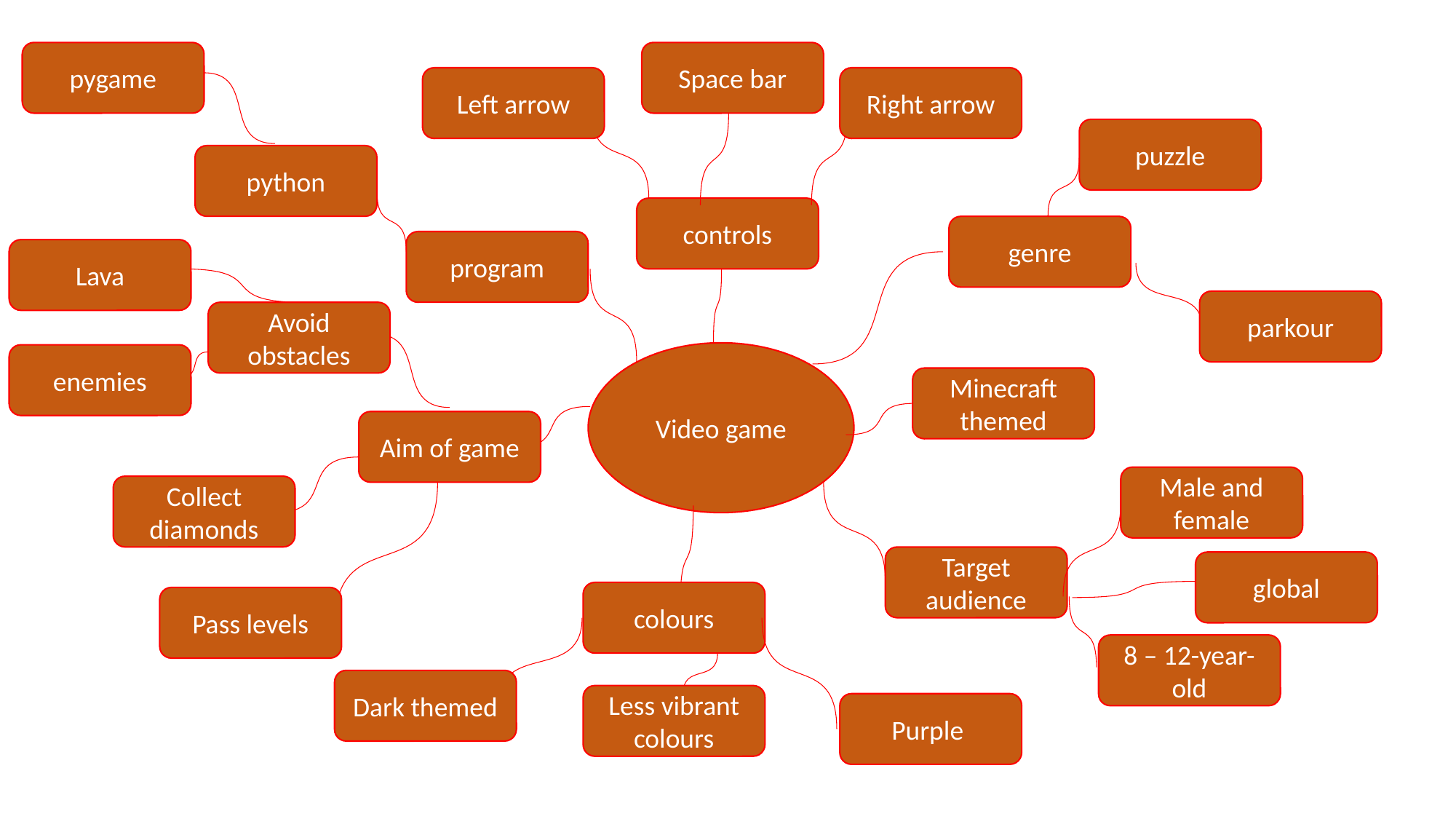

pygame
Space bar
Left arrow
Right arrow
puzzle
python
controls
genre
program
Lava
parkour
Avoid obstacles
Video game
enemies
Minecraft themed
Aim of game
Male and female
Collect diamonds
Target audience
global
colours
Pass levels
8 – 12-year-old
Dark themed
Less vibrant colours
Purple